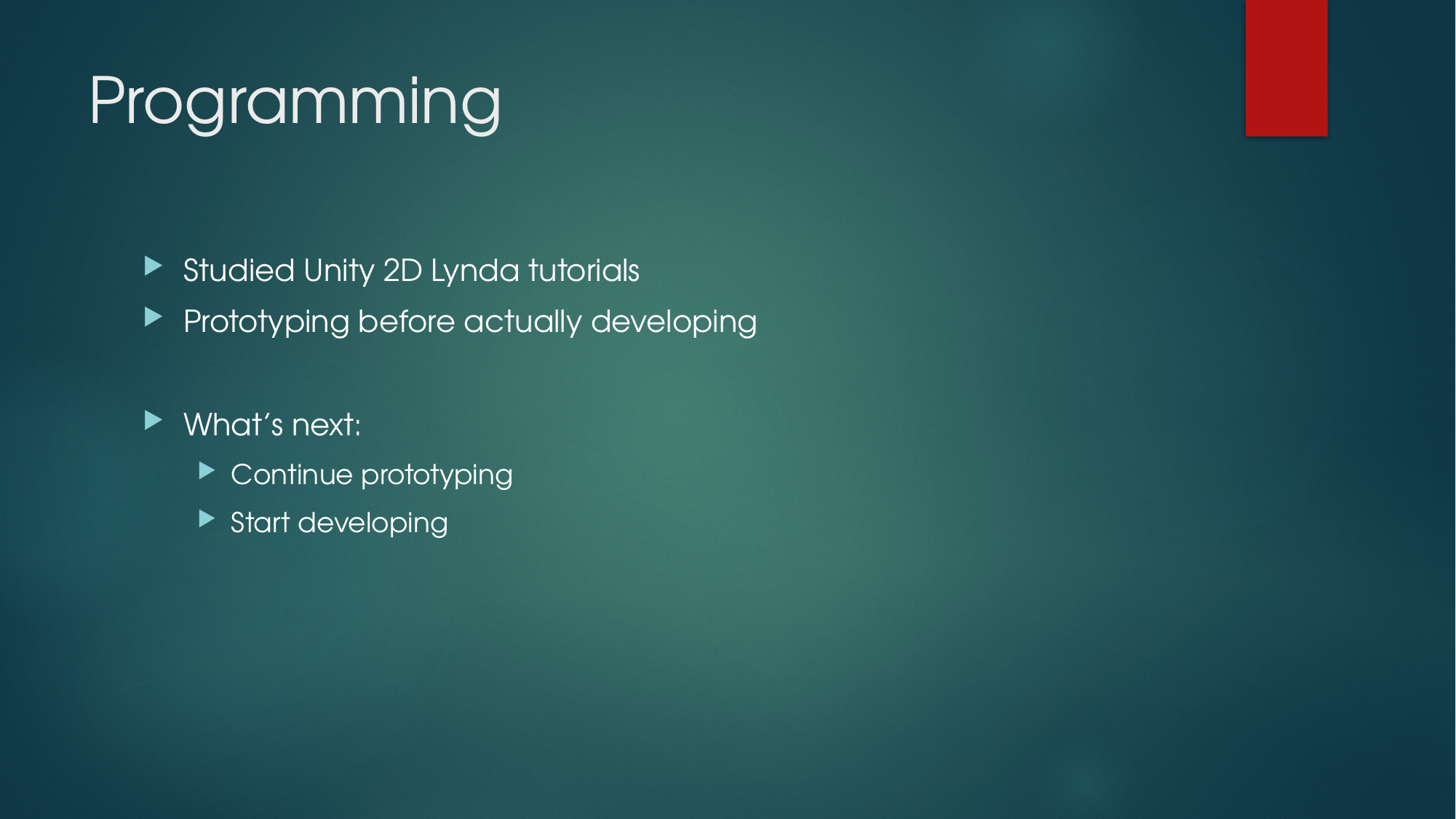

# Programming
Studied Unity 2D Lynda tutorials
Prototyping before actually developing

What’s next:
Continue prototyping
Start developing